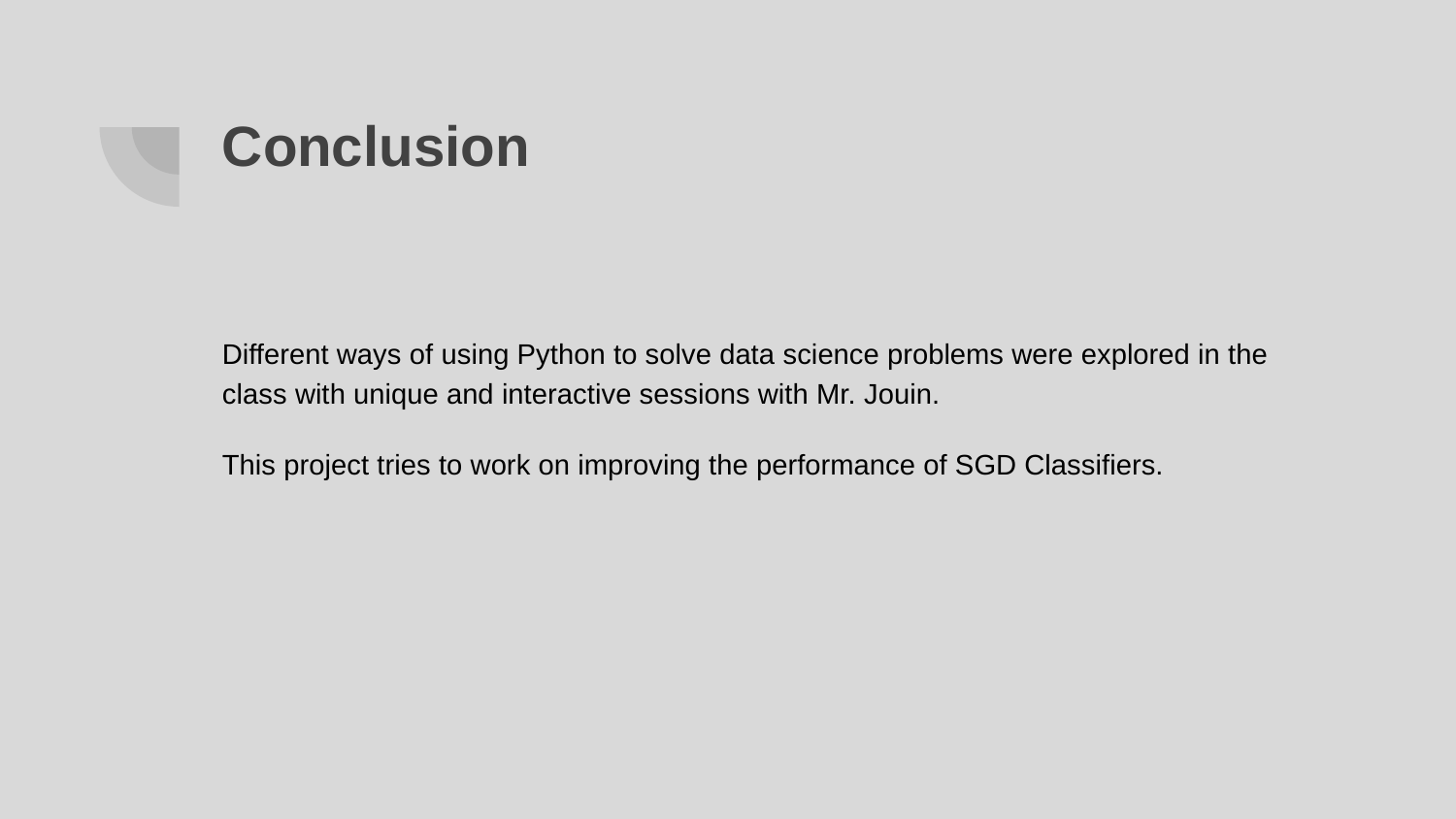

# Conclusion
Different ways of using Python to solve data science problems were explored in the class with unique and interactive sessions with Mr. Jouin.
This project tries to work on improving the performance of SGD Classifiers.